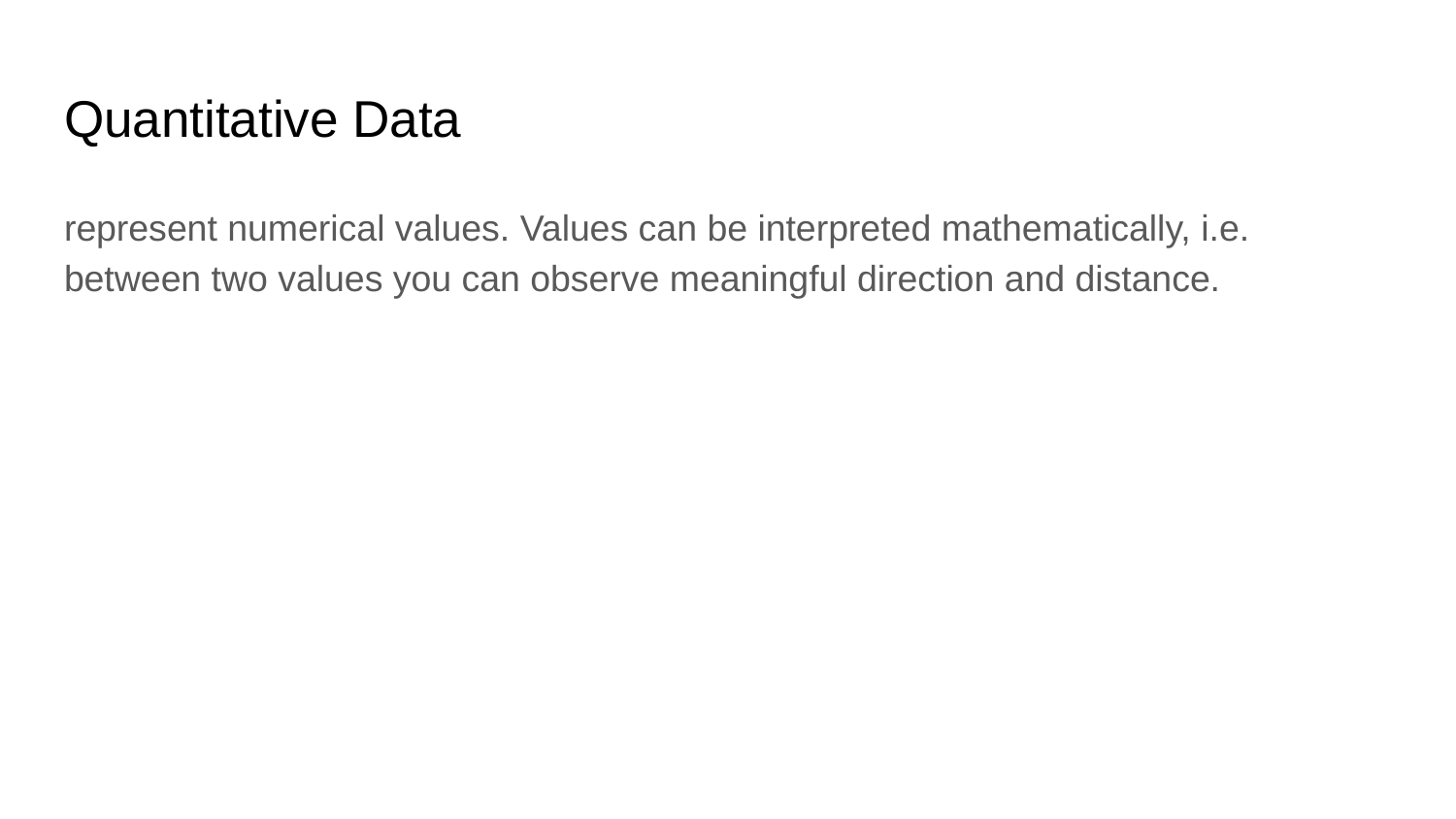

# Quantitative Data
represent numerical values. Values can be interpreted mathematically, i.e. between two values you can observe meaningful direction and distance.